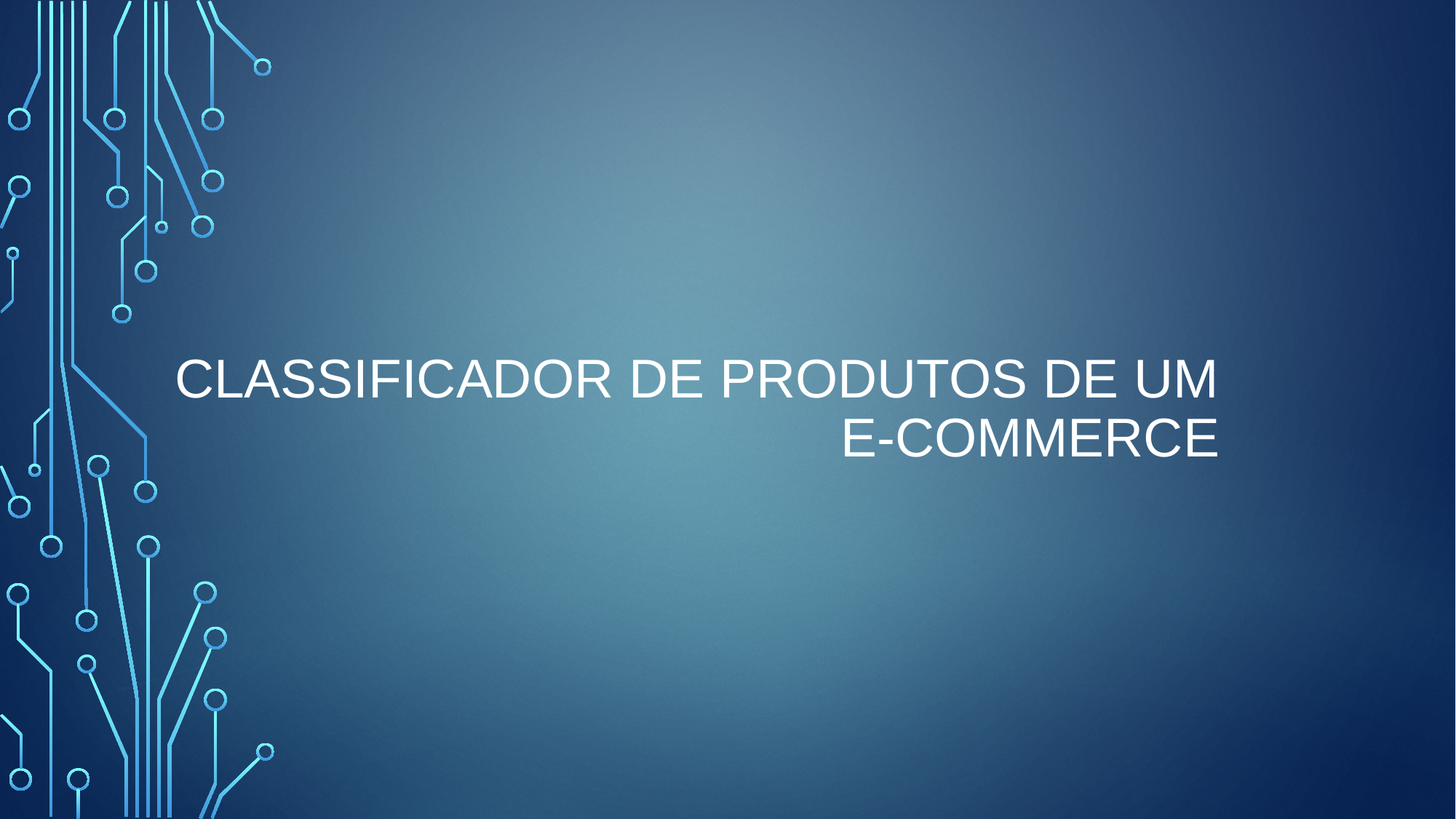

# Classificador de produtos de um e-commerce